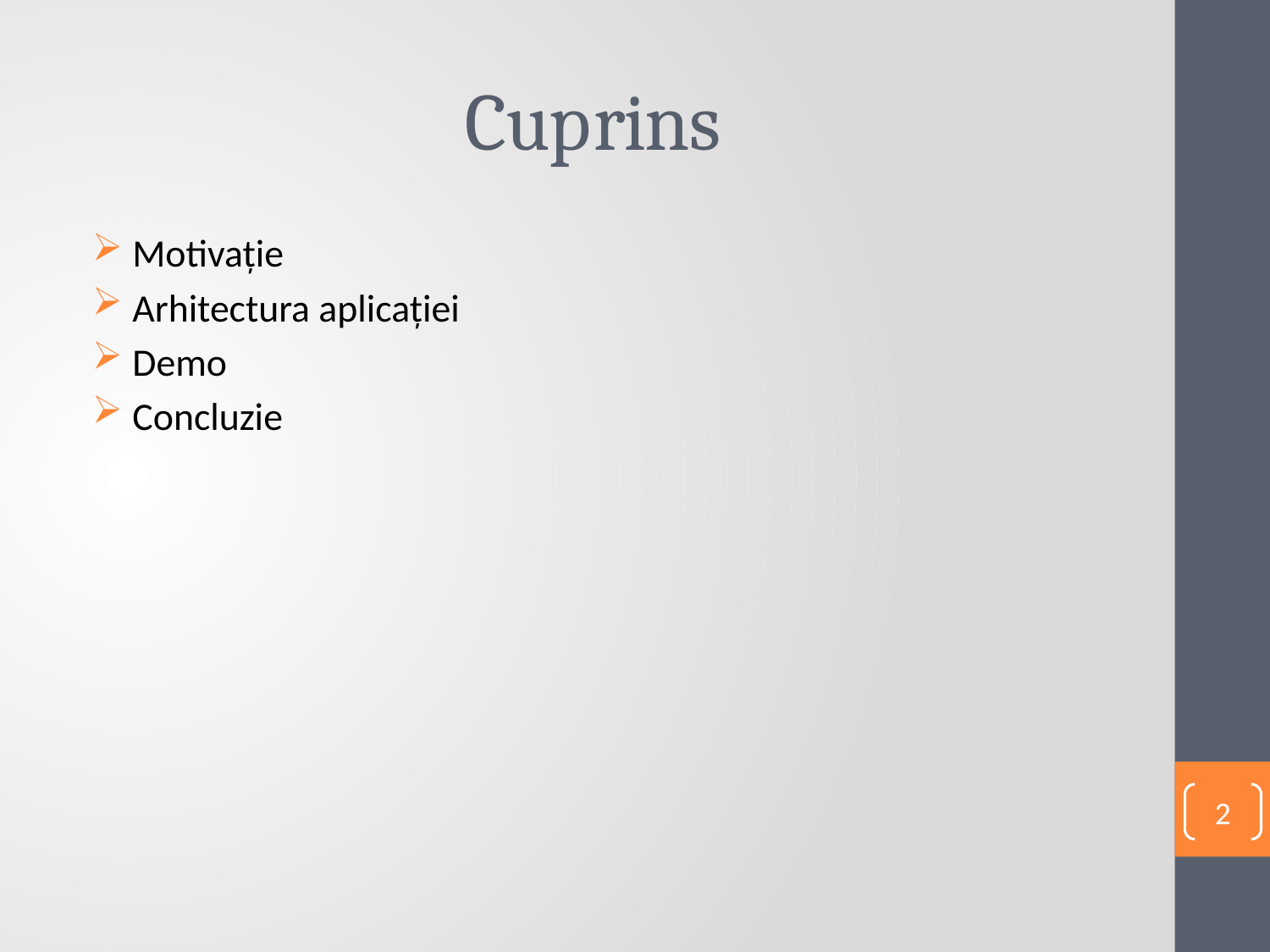

# Cuprins
 Motivație
 Arhitectura aplicației
 Demo
 Concluzie

2